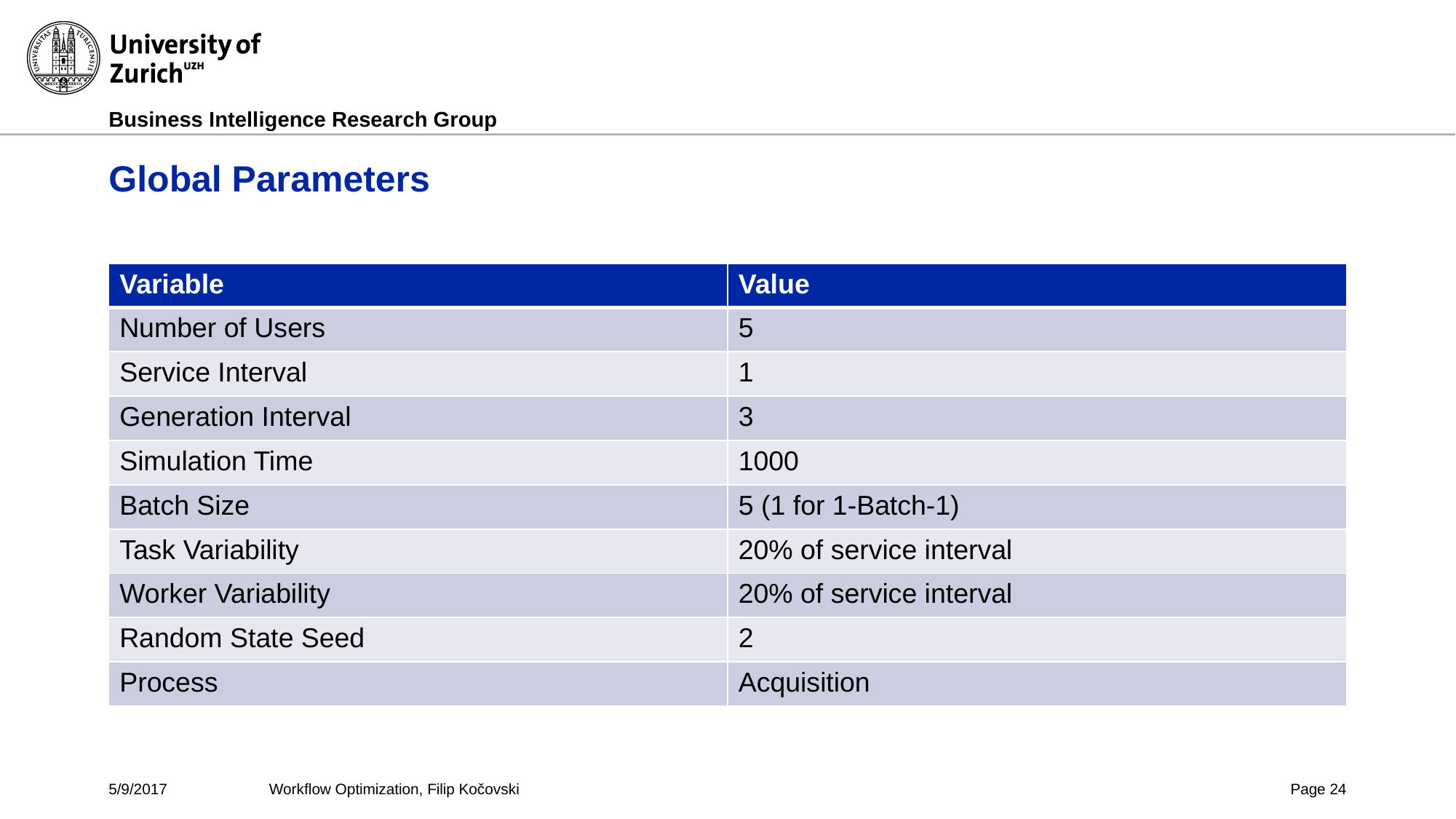

# Global Parameters
| Variable | Value |
| --- | --- |
| Number of Users | 5 |
| Service Interval | 1 |
| Generation Interval | 3 |
| Simulation Time | 1000 |
| Batch Size | 5 (1 for 1-Batch-1) |
| Task Variability | 20% of service interval |
| Worker Variability | 20% of service interval |
| Random State Seed | 2 |
| Process | Acquisition |
5/9/2017
Workflow Optimization, Filip Kočovski
Page 24